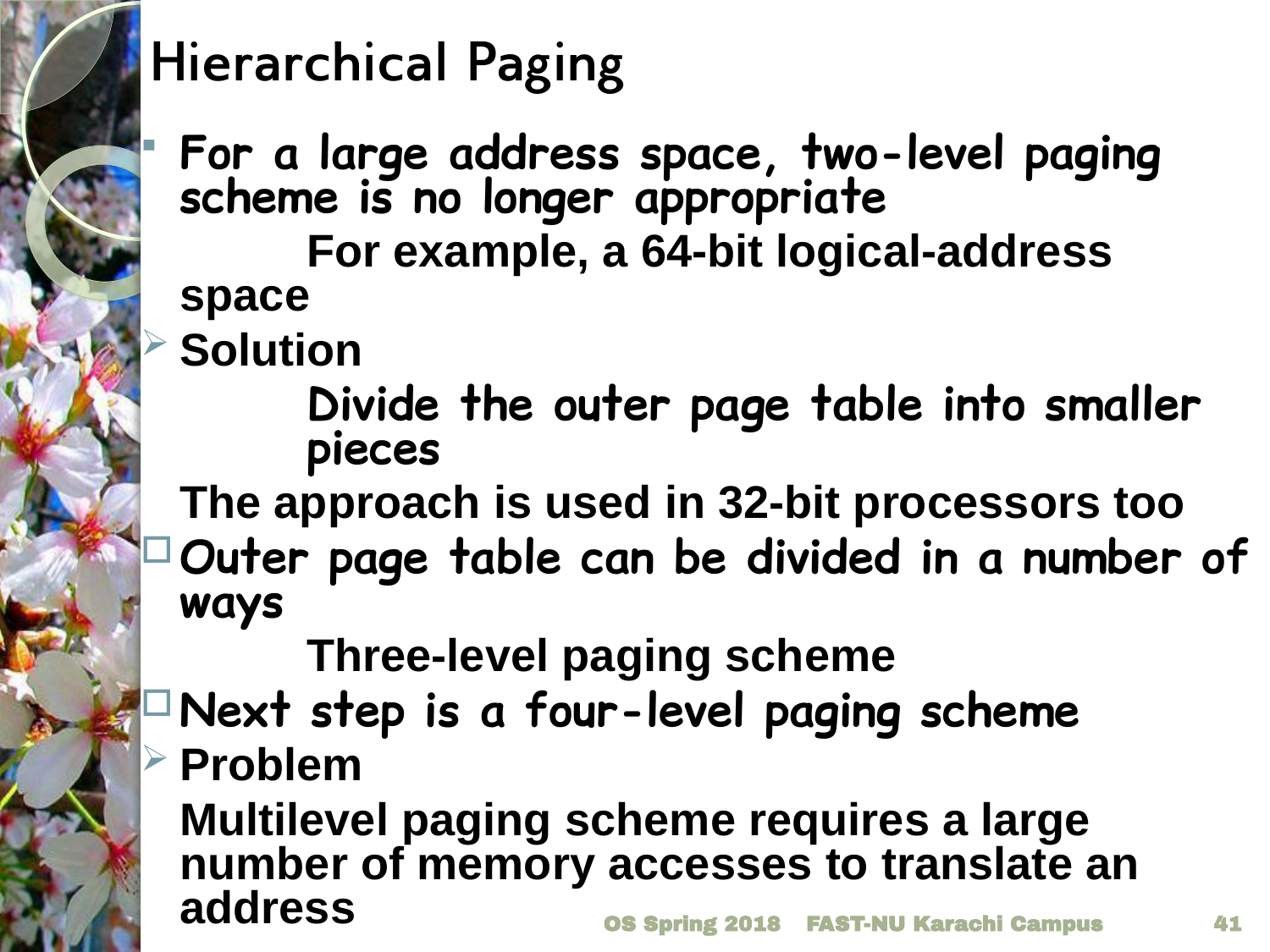

# Hierarchical Paging
For a large address space, two-level paging scheme is no longer appropriate
		For example, a 64-bit logical-address space
Solution
		Divide the outer page table into smaller 	pieces
	The approach is used in 32-bit processors too
Outer page table can be divided in a number of ways
		Three-level paging scheme
Next step is a four-level paging scheme
Problem
	Multilevel paging scheme requires a large number of memory accesses to translate an address
OS Spring 2018
FAST-NU Karachi Campus
41